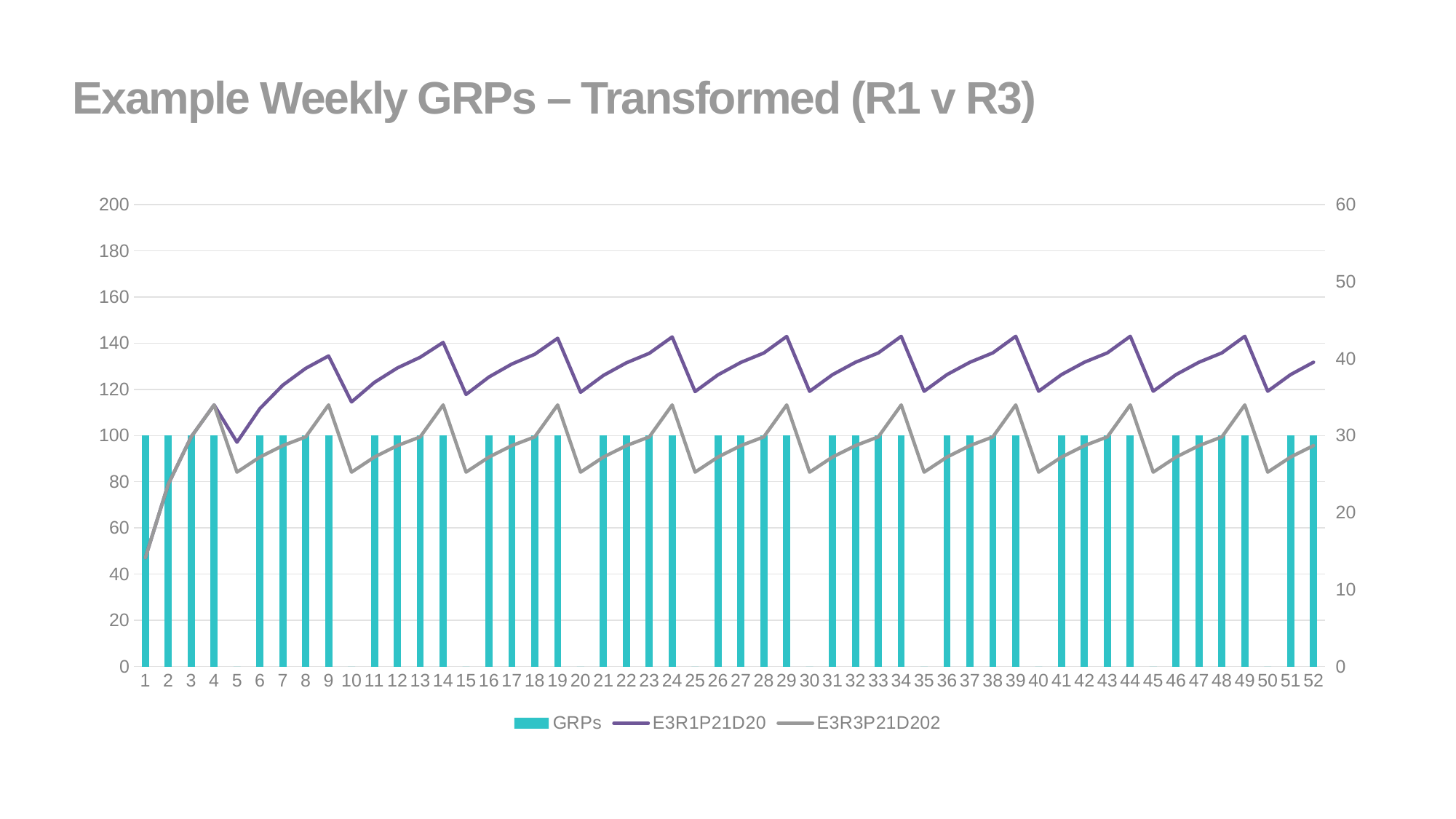

# Example Weekly GRPs – Transformed (R1 v R3)

### Chart

| Category | GRPs | E3R1P21D20 | E3R3P21D202 |
|---|---|---|---|
| 1 | 100.0 | 14.13063 | 14.13063 |
| 2 | 100.0 | 23.67728 | 23.67728 |
| 3 | 100.0 | 29.83173 | 29.83173 |
| 4 | 100.0 | 33.9781 | 33.9781 |
| 5 | 0.0 | 29.13981 | 25.24823 |
| 6 | 100.0 | 33.50274 | 27.20834 |
| 7 | 100.0 | 36.54449 | 28.69363 |
| 8 | 100.0 | 38.73255 | 29.83173 |
| 9 | 100.0 | 40.34445 | 33.9781 |
| 10 | 0.0 | 34.36973 | 25.24823 |
| 11 | 100.0 | 36.91172 | 27.20834 |
| 12 | 100.0 | 38.77938 | 28.69363 |
| 13 | 100.0 | 40.17735 | 29.83173 |
| 14 | 100.0 | 42.09495 | 33.9781 |
| 15 | 0.0 | 35.34015 | 25.24823 |
| 16 | 100.0 | 37.61021 | 27.20834 |
| 17 | 100.0 | 39.29378 | 28.69363 |
| 18 | 100.0 | 40.56292 | 29.83173 |
| 19 | 100.0 | 42.63812 | 33.9781 |
| 20 | 0.0 | 35.62624 | 25.24823 |
| 21 | 100.0 | 37.82143 | 27.20834 |
| 22 | 100.0 | 39.45222 | 28.69363 |
| 23 | 100.0 | 40.68335 | 29.83173 |
| 24 | 100.0 | 42.81301 | 33.9781 |
| 25 | 0.0 | 35.71696 | 25.24823 |
| 26 | 100.0 | 37.88891 | 27.20834 |
| 27 | 100.0 | 39.50314 | 28.69363 |
| 28 | 100.0 | 40.72221 | 29.83173 |
| 29 | 100.0 | 42.86999 | 33.9781 |
| 30 | 0.0 | 35.74638 | 25.24823 |
| 31 | 100.0 | 37.91085 | 27.20834 |
| 32 | 100.0 | 39.51971 | 28.69363 |
| 33 | 100.0 | 40.73487 | 29.83173 |
| 34 | 100.0 | 42.88863 | 33.9781 |
| 35 | 0.0 | 35.75598 | 25.24823 |
| 36 | 100.0 | 37.91801 | 27.20834 |
| 37 | 100.0 | 39.52513 | 28.69363 |
| 38 | 100.0 | 40.73902 | 29.83173 |
| 39 | 100.0 | 42.89473 | 33.9781 |
| 40 | 0.0 | 35.75912 | 25.24823 |
| 41 | 100.0 | 37.92036 | 27.20834 |
| 42 | 100.0 | 39.52691 | 28.69363 |
| 43 | 100.0 | 40.74038 | 29.83173 |
| 44 | 100.0 | 42.89673 | 33.9781 |
| 45 | 0.0 | 35.76015 | 25.24823 |
| 46 | 100.0 | 37.92113 | 27.20834 |
| 47 | 100.0 | 39.52749 | 28.69363 |
| 48 | 100.0 | 40.74082 | 29.83173 |
| 49 | 100.0 | 42.89738 | 33.9781 |
| 50 | 0.0 | 35.76049 | 25.24823 |
| 51 | 100.0 | 37.92138 | 27.20834 |
| 52 | 100.0 | 39.52768 | 28.69363 |